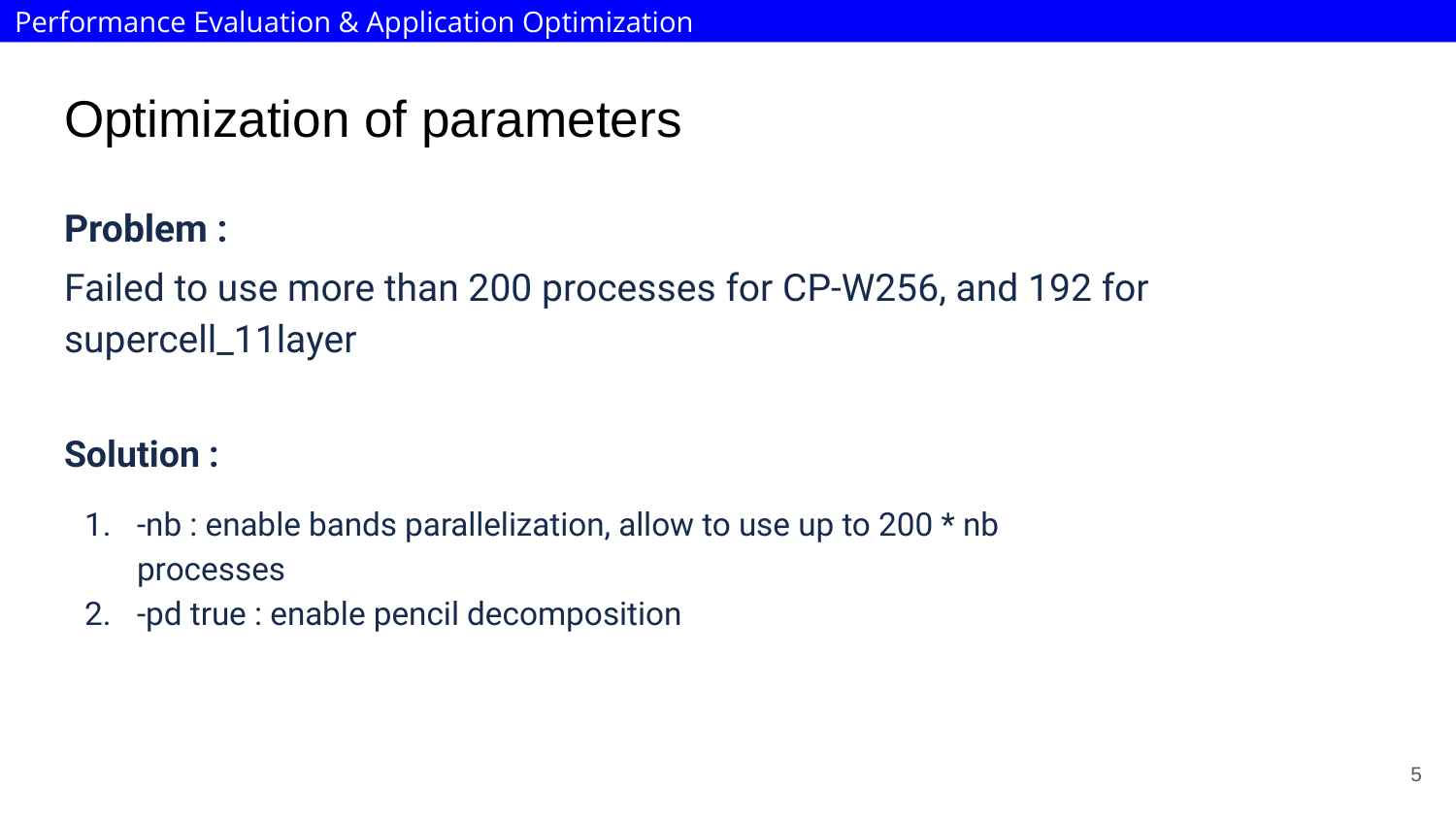

Performance Evaluation & Application Optimization
# Optimization of parameters
Problem :
Failed to use more than 200 processes for CP-W256, and 192 for supercell_11layer

Solution :
-nb : enable bands parallelization, allow to use up to 200 * nb processes
-pd true : enable pencil decomposition
5